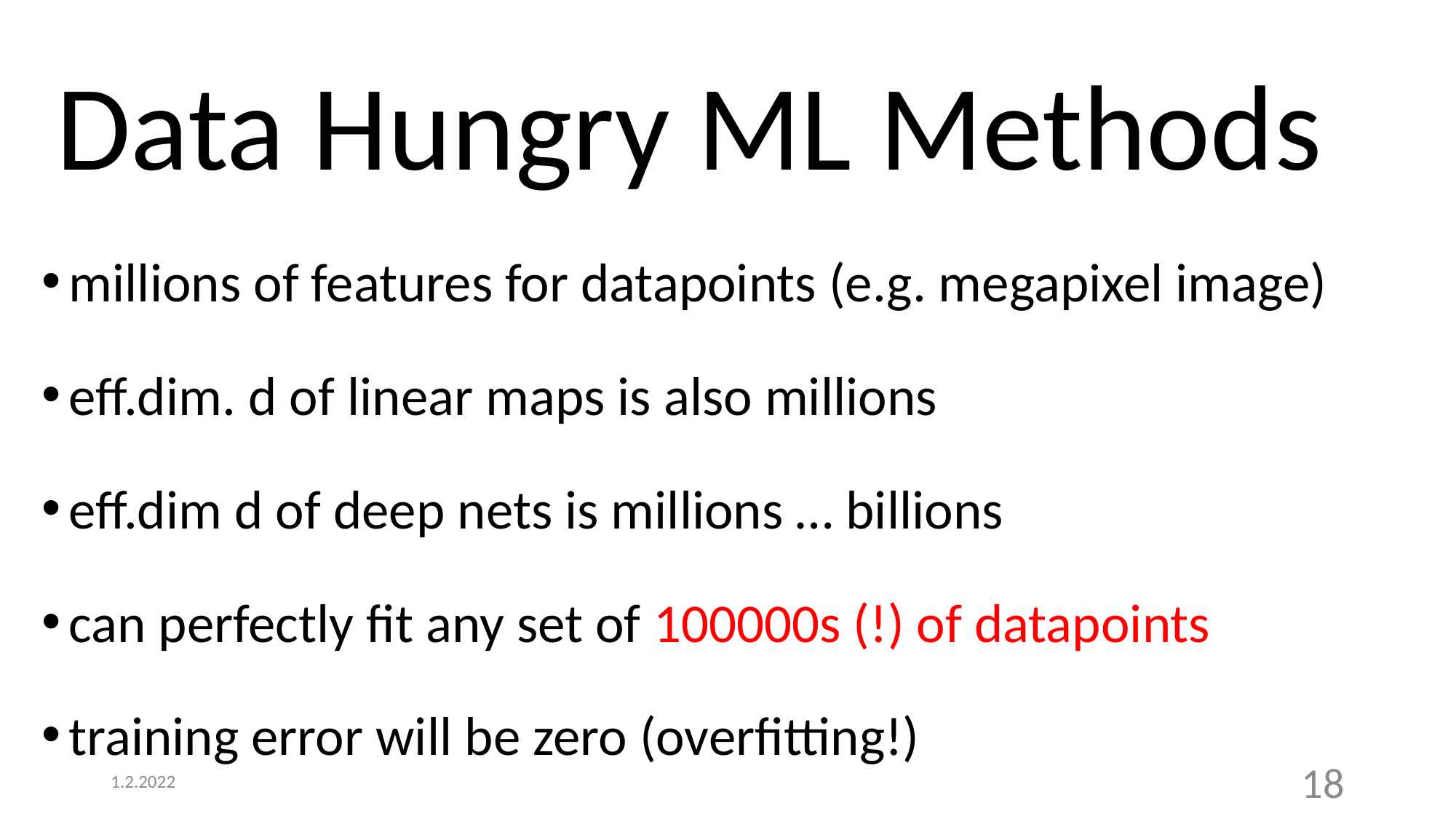

# Data Hungry ML Methods
millions of features for datapoints (e.g. megapixel image)
eff.dim. d of linear maps is also millions
eff.dim d of deep nets is millions … billions
can perfectly fit any set of 100000s (!) of datapoints
training error will be zero (overfitting!)
1.2.2022
18